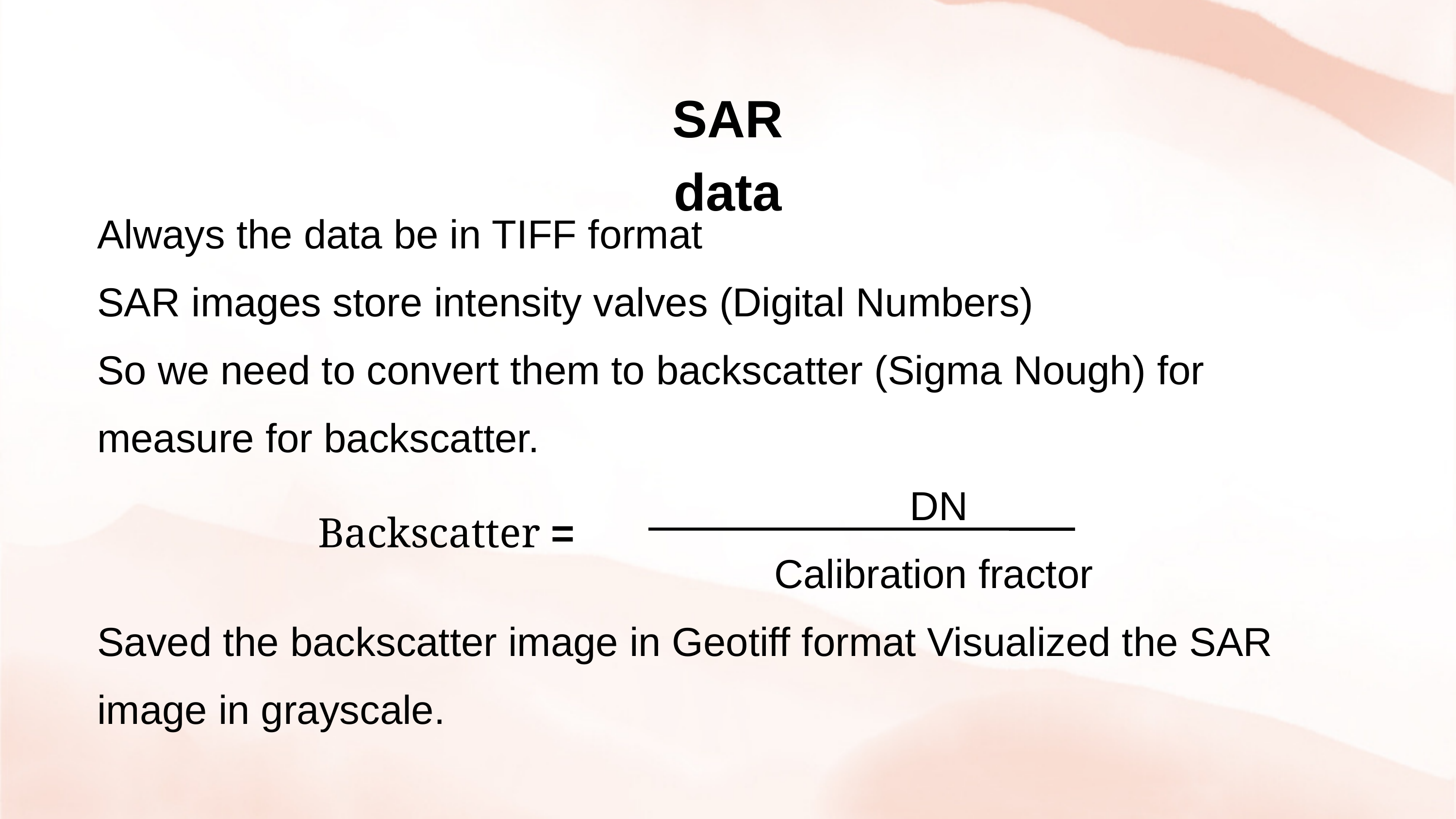

SAR data
Always the data be in TIFF format
SAR images store intensity valves (Digital Numbers)
So we need to convert them to backscatter (Sigma Nough) for measure for backscatter.
                                                                        DN
                                                            Calibration fractor
Saved the backscatter image in Geotiff format Visualized the SAR image in grayscale.
Backscatter =